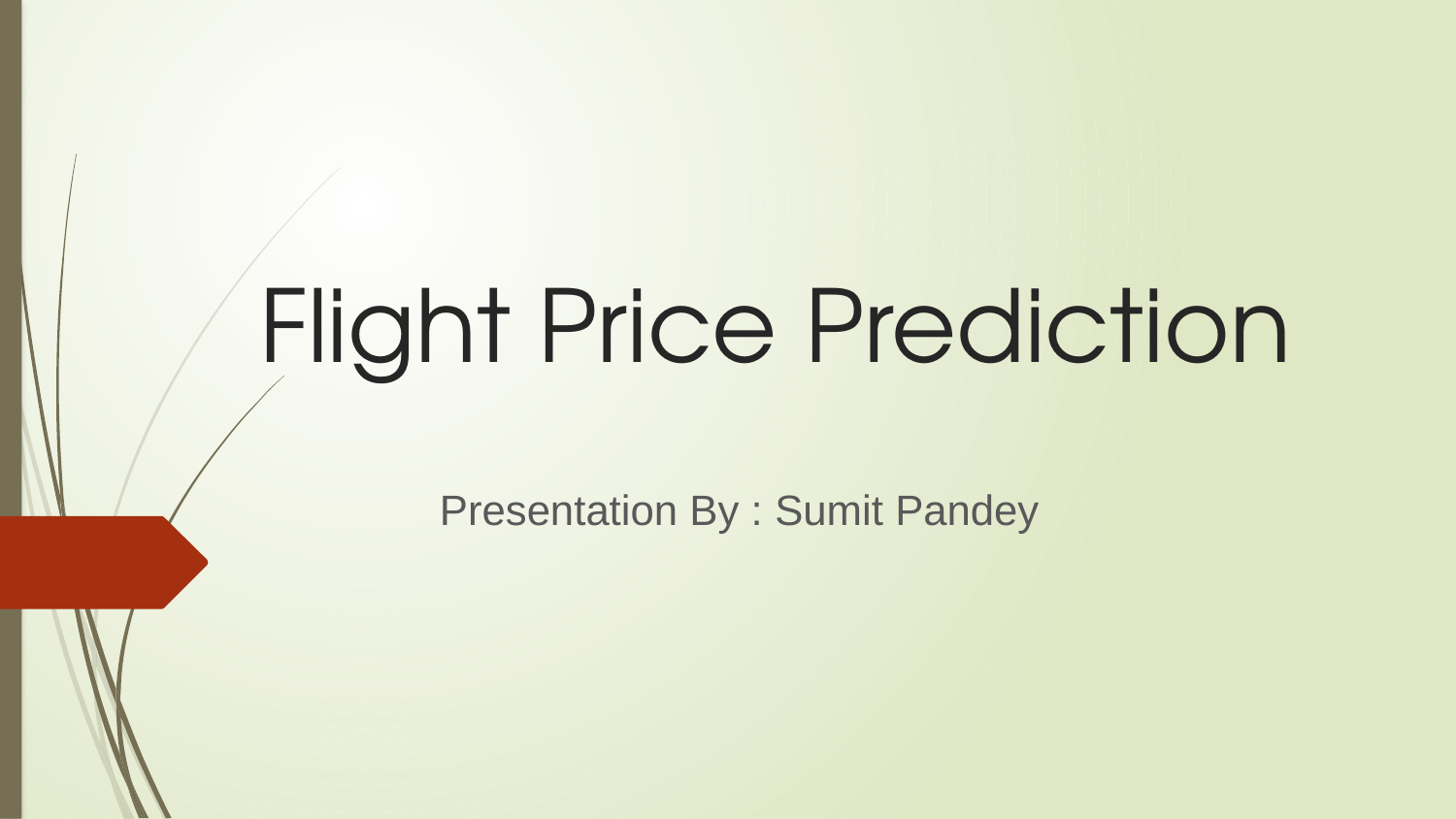

# Flight Price Prediction
Presentation By : Sumit Pandey